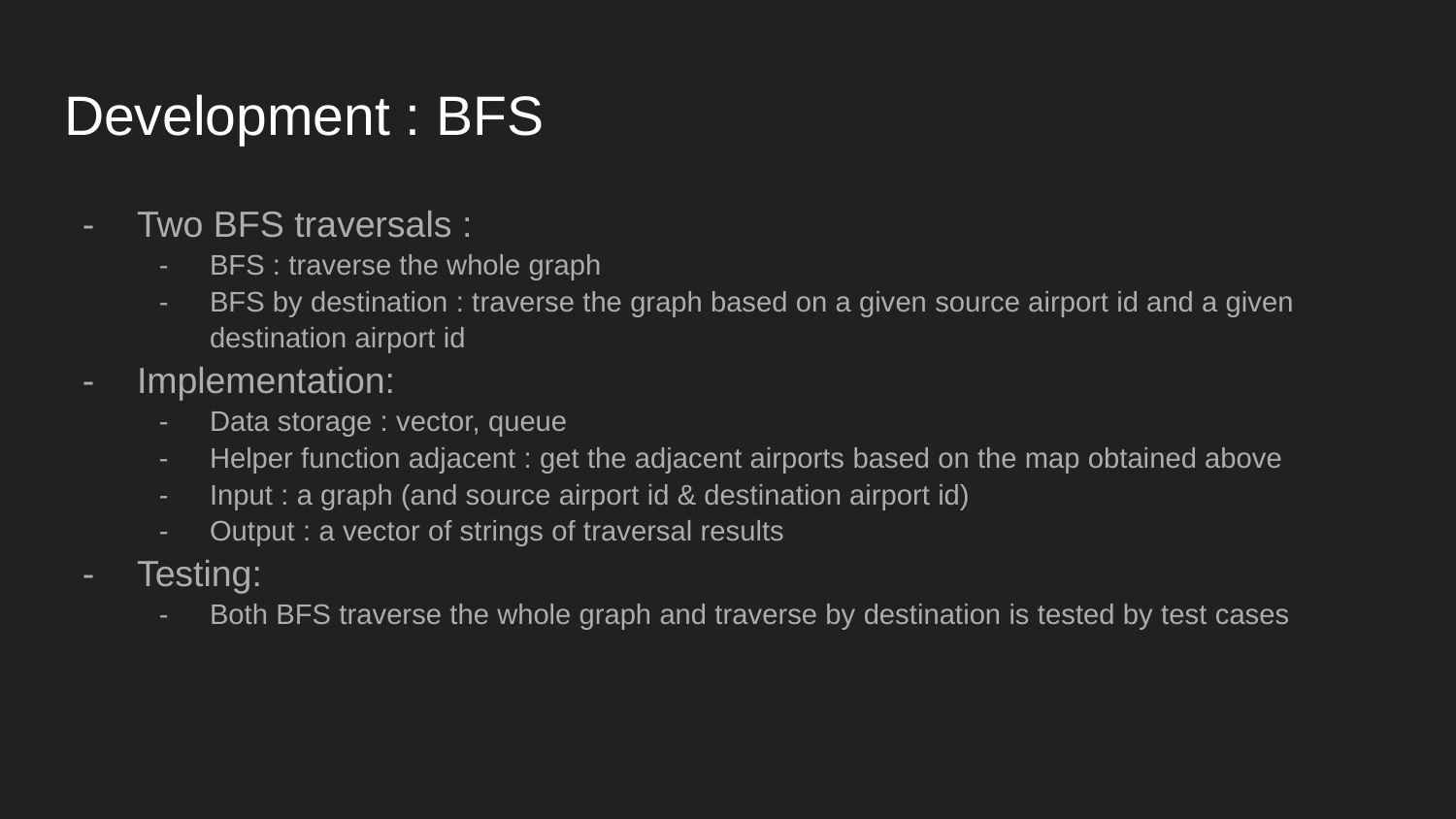

# Development : BFS
Two BFS traversals :
BFS : traverse the whole graph
BFS by destination : traverse the graph based on a given source airport id and a given destination airport id
Implementation:
Data storage : vector, queue
Helper function adjacent : get the adjacent airports based on the map obtained above
Input : a graph (and source airport id & destination airport id)
Output : a vector of strings of traversal results
Testing:
Both BFS traverse the whole graph and traverse by destination is tested by test cases